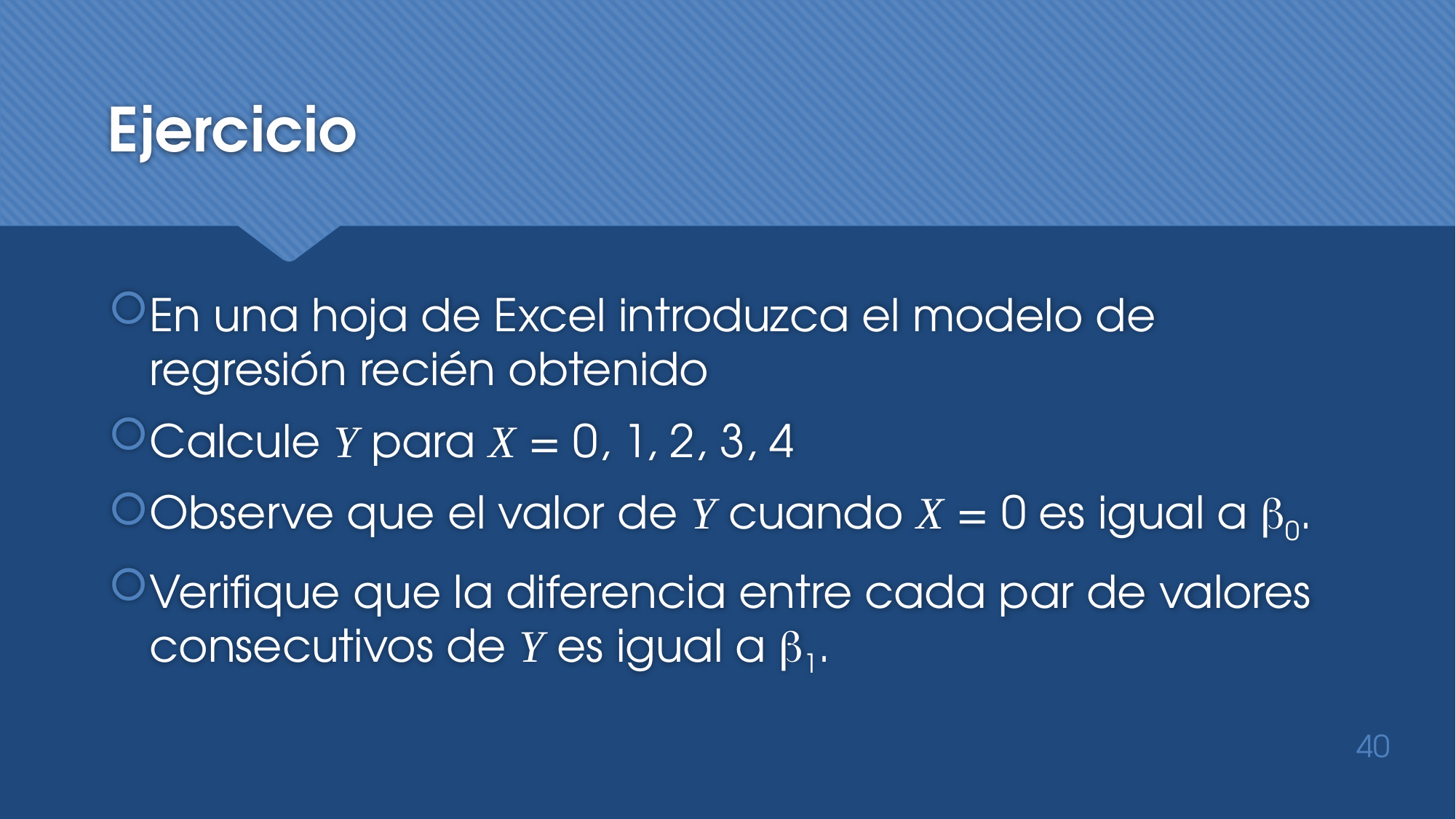

# Ejercicio
En una hoja de Excel introduzca el modelo de regresión recién obtenido
Calcule Y para X = 0, 1, 2, 3, 4
Observe que el valor de Y cuando X = 0 es igual a β0.
Verifique que la diferencia entre cada par de valores consecutivos de Y es igual a β1.
40